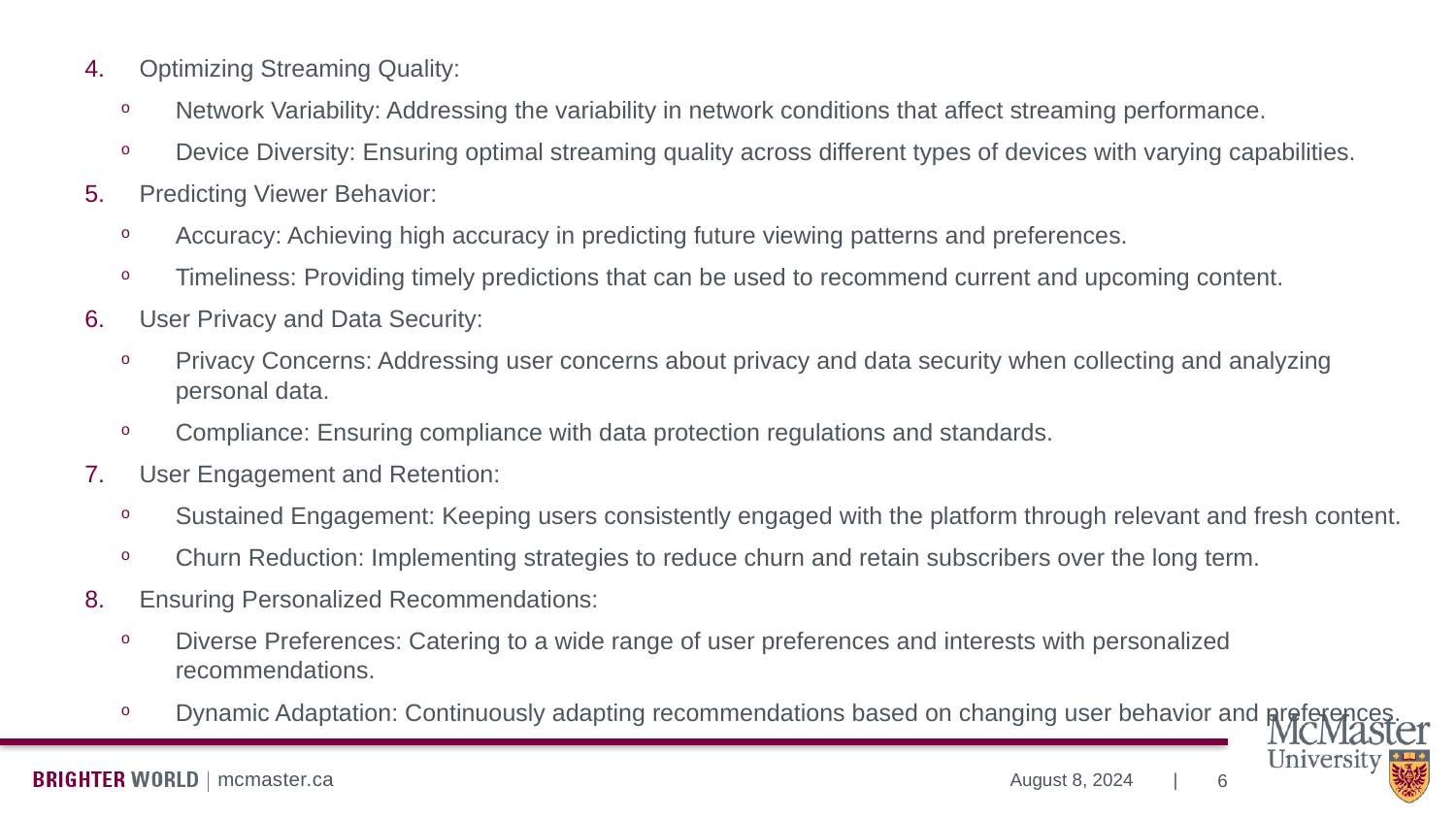

Optimizing Streaming Quality:
Network Variability: Addressing the variability in network conditions that affect streaming performance.
Device Diversity: Ensuring optimal streaming quality across different types of devices with varying capabilities.
Predicting Viewer Behavior:
Accuracy: Achieving high accuracy in predicting future viewing patterns and preferences.
Timeliness: Providing timely predictions that can be used to recommend current and upcoming content.
User Privacy and Data Security:
Privacy Concerns: Addressing user concerns about privacy and data security when collecting and analyzing personal data.
Compliance: Ensuring compliance with data protection regulations and standards.
User Engagement and Retention:
Sustained Engagement: Keeping users consistently engaged with the platform through relevant and fresh content.
Churn Reduction: Implementing strategies to reduce churn and retain subscribers over the long term.
Ensuring Personalized Recommendations:
Diverse Preferences: Catering to a wide range of user preferences and interests with personalized recommendations.
Dynamic Adaptation: Continuously adapting recommendations based on changing user behavior and preferences.

6
August 8, 2024